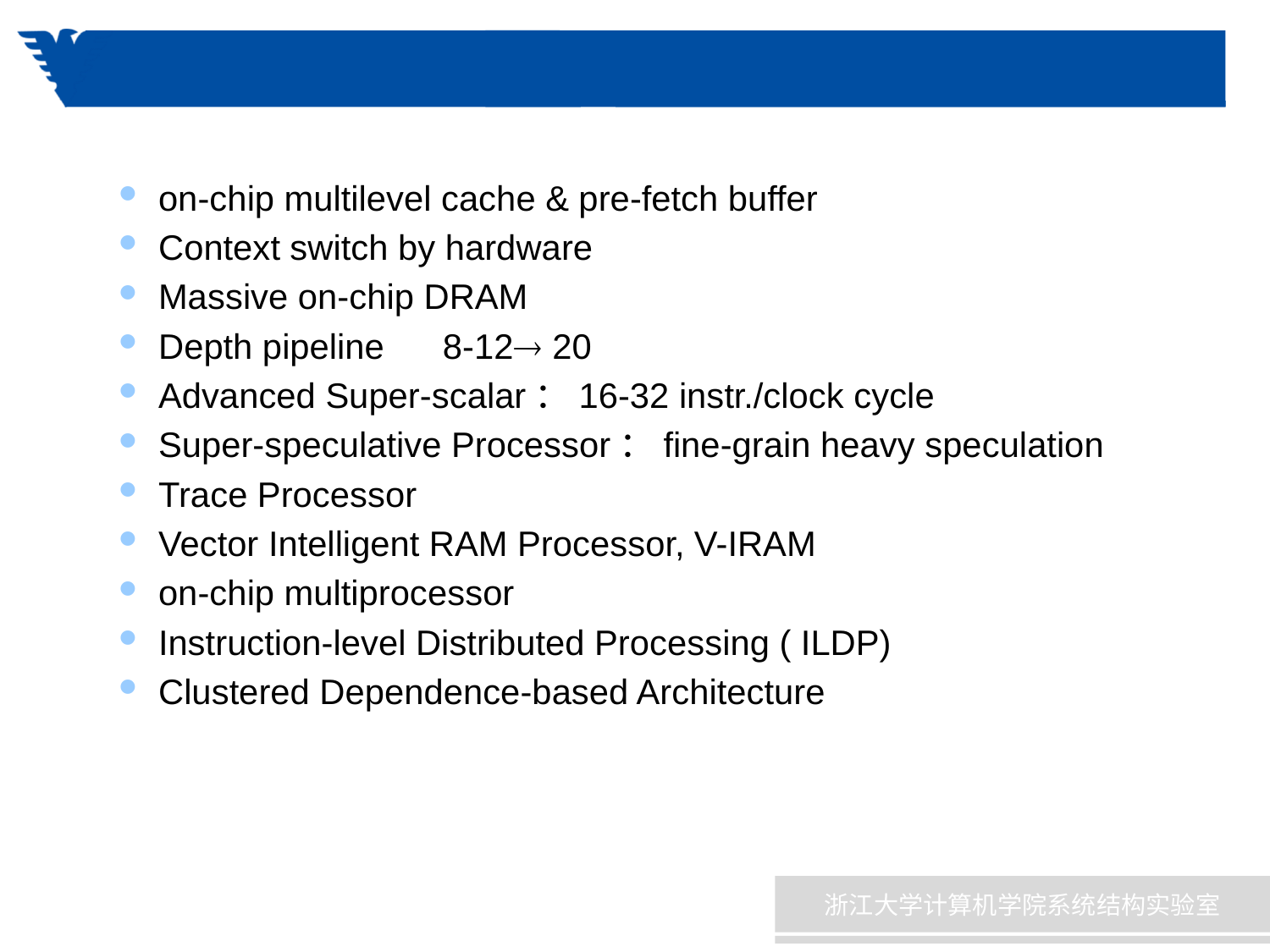

#
on-chip multilevel cache & pre-fetch buffer
Context switch by hardware
Massive on-chip DRAM
Depth pipeline      8-12→ 20
Advanced Super-scalar：16-32 instr./clock cycle
Super-speculative Processor：fine-grain heavy speculation
Trace Processor
Vector Intelligent RAM Processor, V-IRAM
on-chip multiprocessor
Instruction-level Distributed Processing ( ILDP)
Clustered Dependence-based Architecture